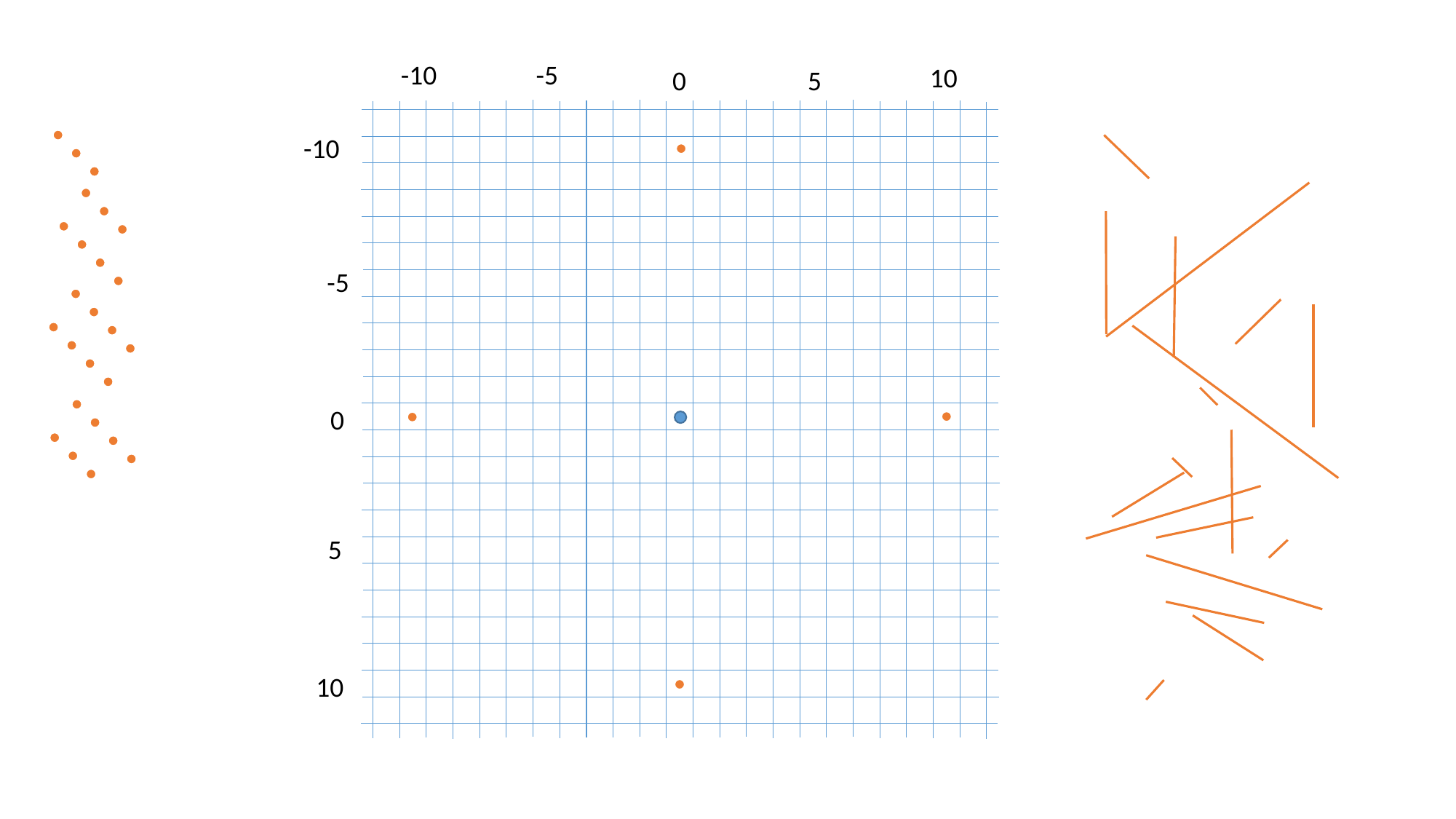

-5
-10
10
0
5

-10

-5

0

5
10